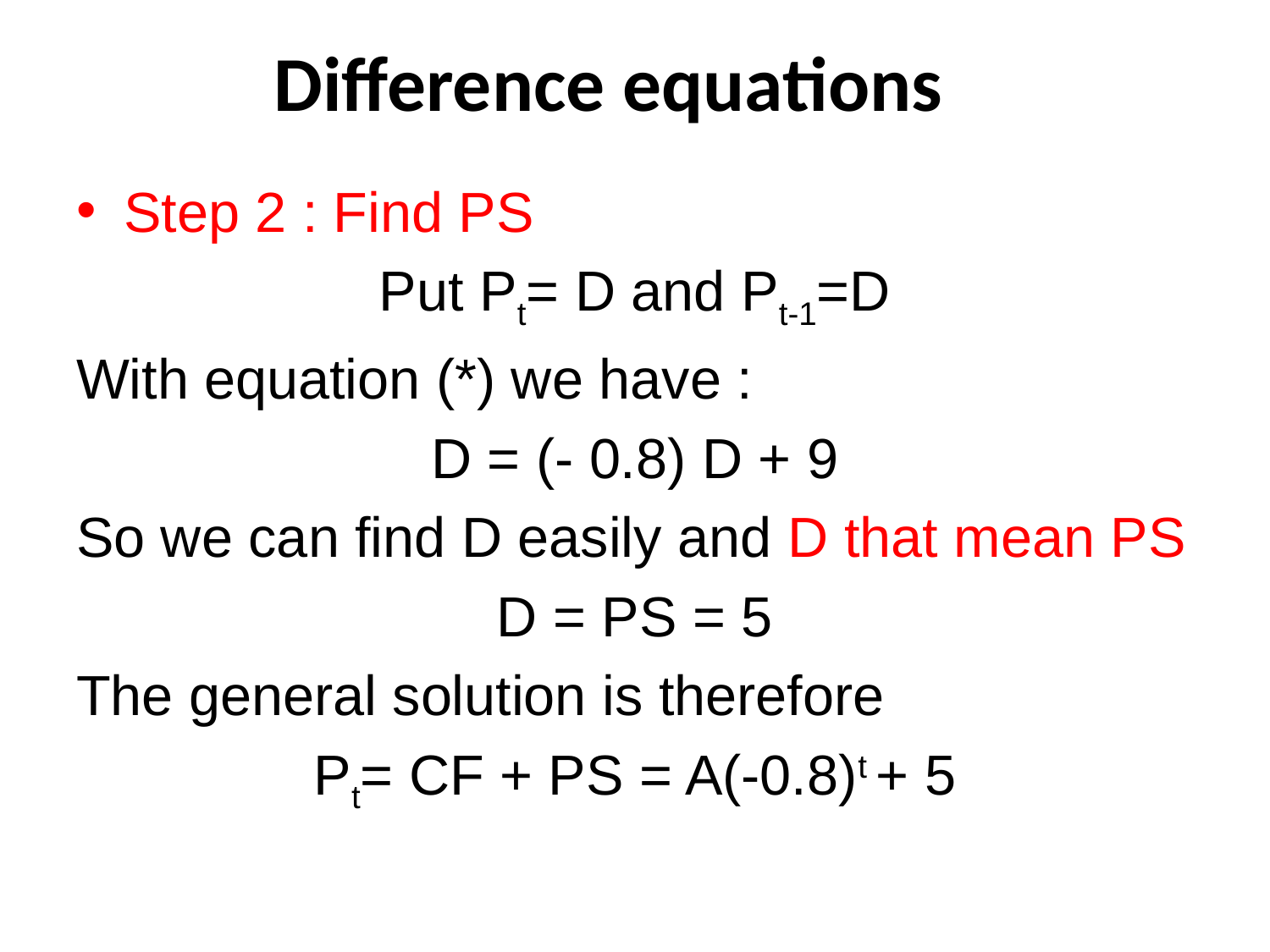

# Difference equations
Step 2 : Find PS
Put Pt= D and Pt-1=D
With equation (*) we have :
D = (- 0.8) D + 9
So we can find D easily and D that mean PS
D = PS = 5
The general solution is therefore
Pt= CF + PS = A(-0.8)t + 5